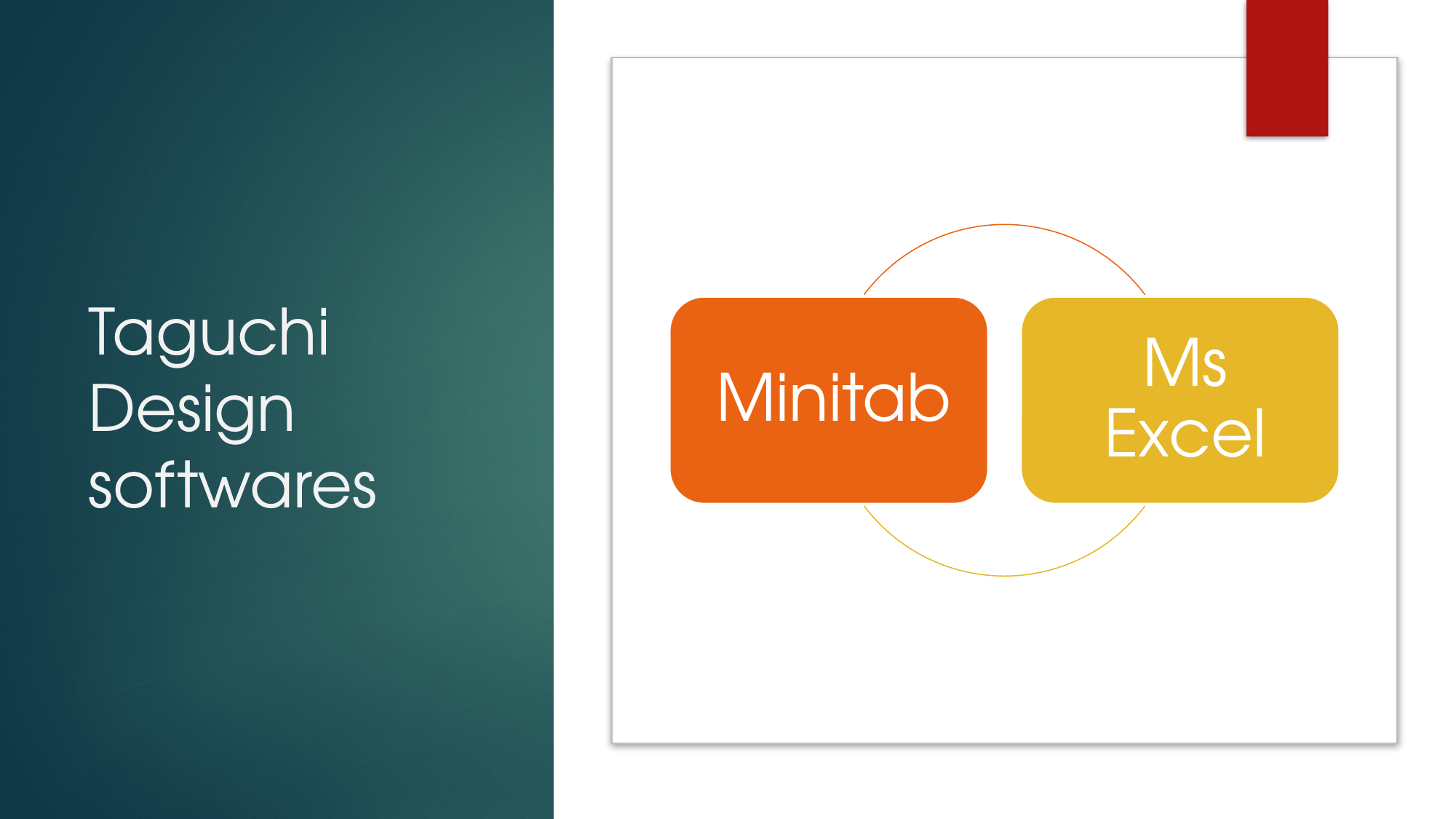

Minitab
Ms Excel
# Taguchi Design softwares